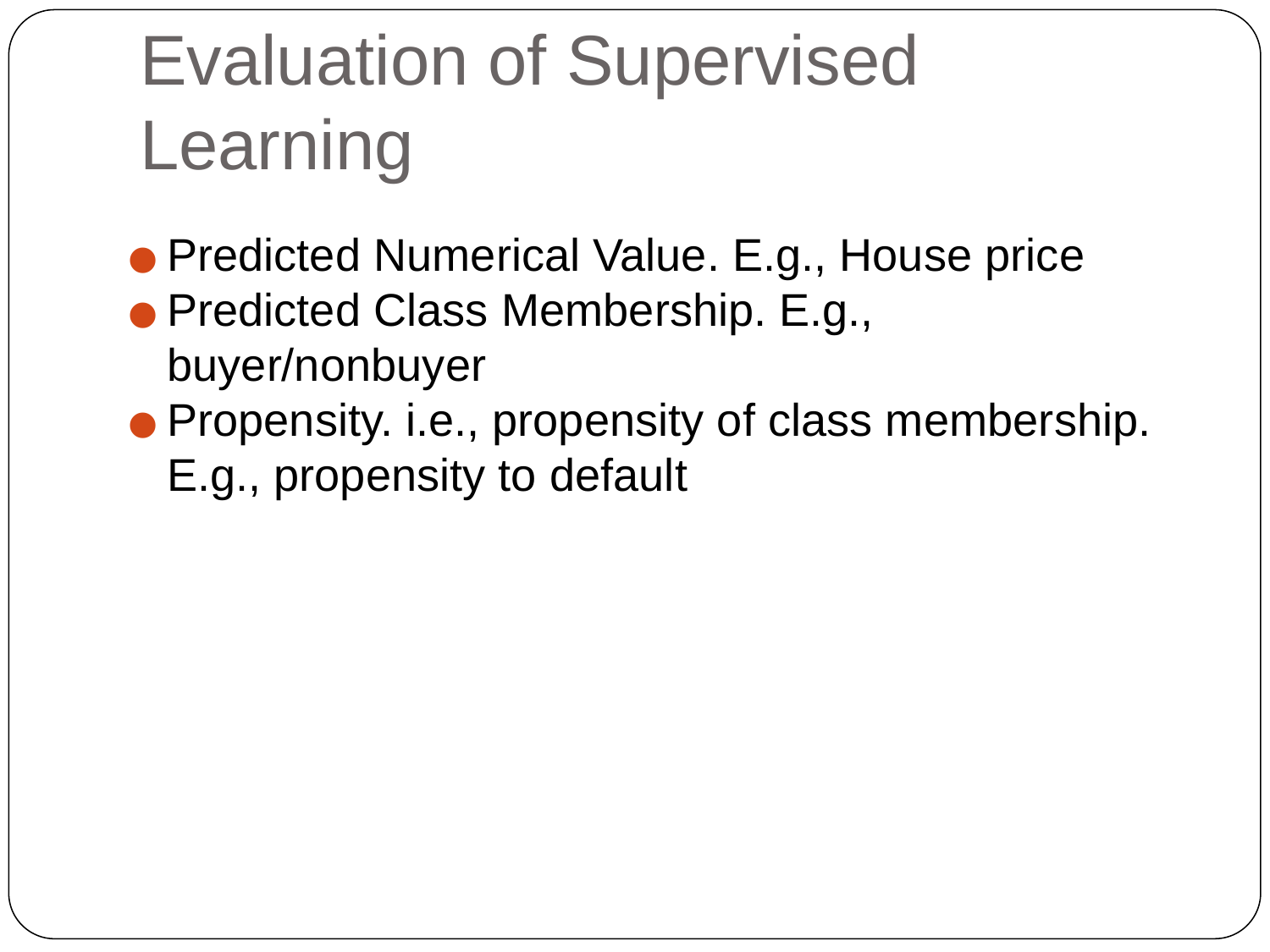

# Evaluation of Supervised Learning
Predicted Numerical Value. E.g., House price
Predicted Class Membership. E.g., buyer/nonbuyer
Propensity. i.e., propensity of class membership. E.g., propensity to default